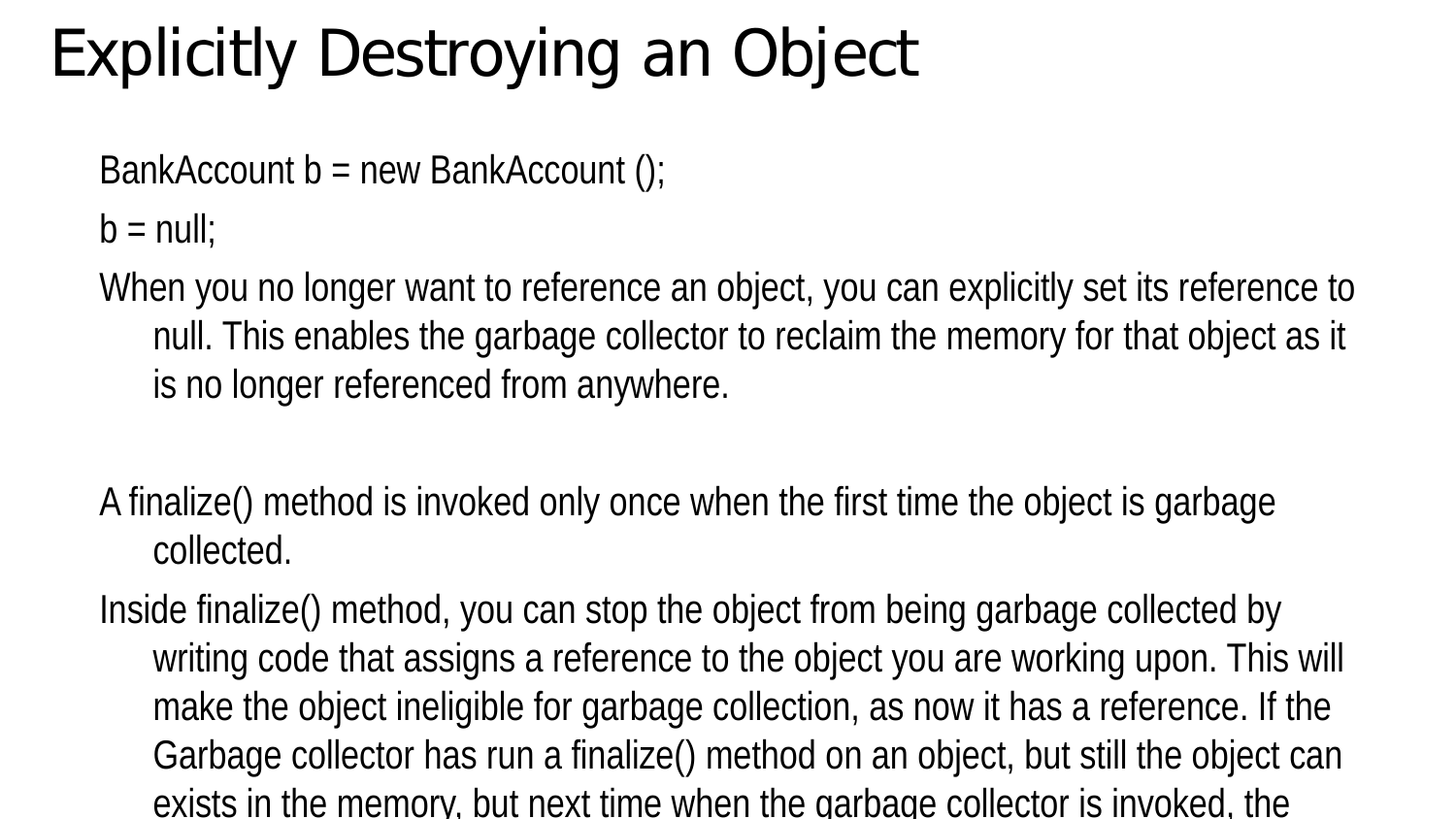

Explicitly Destroying an Object
BankAccount b = new BankAccount ();
b = null;
When you no longer want to reference an object, you can explicitly set its reference to null. This enables the garbage collector to reclaim the memory for that object as it is no longer referenced from anywhere.

A finalize() method is invoked only once when the first time the object is garbage collected.
Inside finalize() method, you can stop the object from being garbage collected by writing code that assigns a reference to the object you are working upon. This will make the object ineligible for garbage collection, as now it has a reference. If the Garbage collector has run a finalize() method on an object, but still the object can exists in the memory, but next time when the garbage collector is invoked, the finalize() method for that object is not called again and the object is removed from the memory, This means that the Garbage Collector is invoked once , in the lifetime of an object.